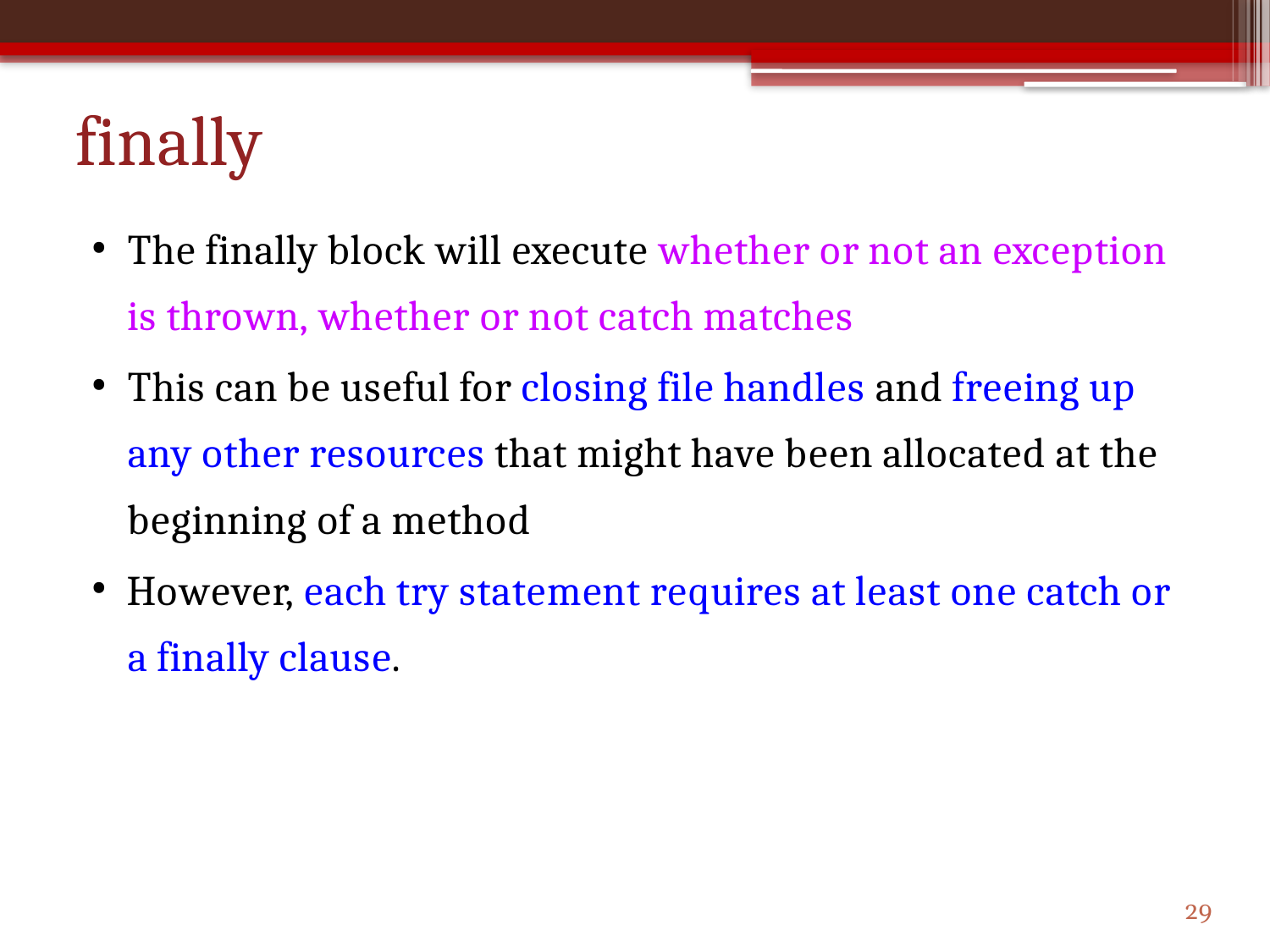

# finally
The finally block will execute whether or not an exception is thrown, whether or not catch matches
This can be useful for closing file handles and freeing up any other resources that might have been allocated at the beginning of a method
However, each try statement requires at least one catch or a finally clause.
29